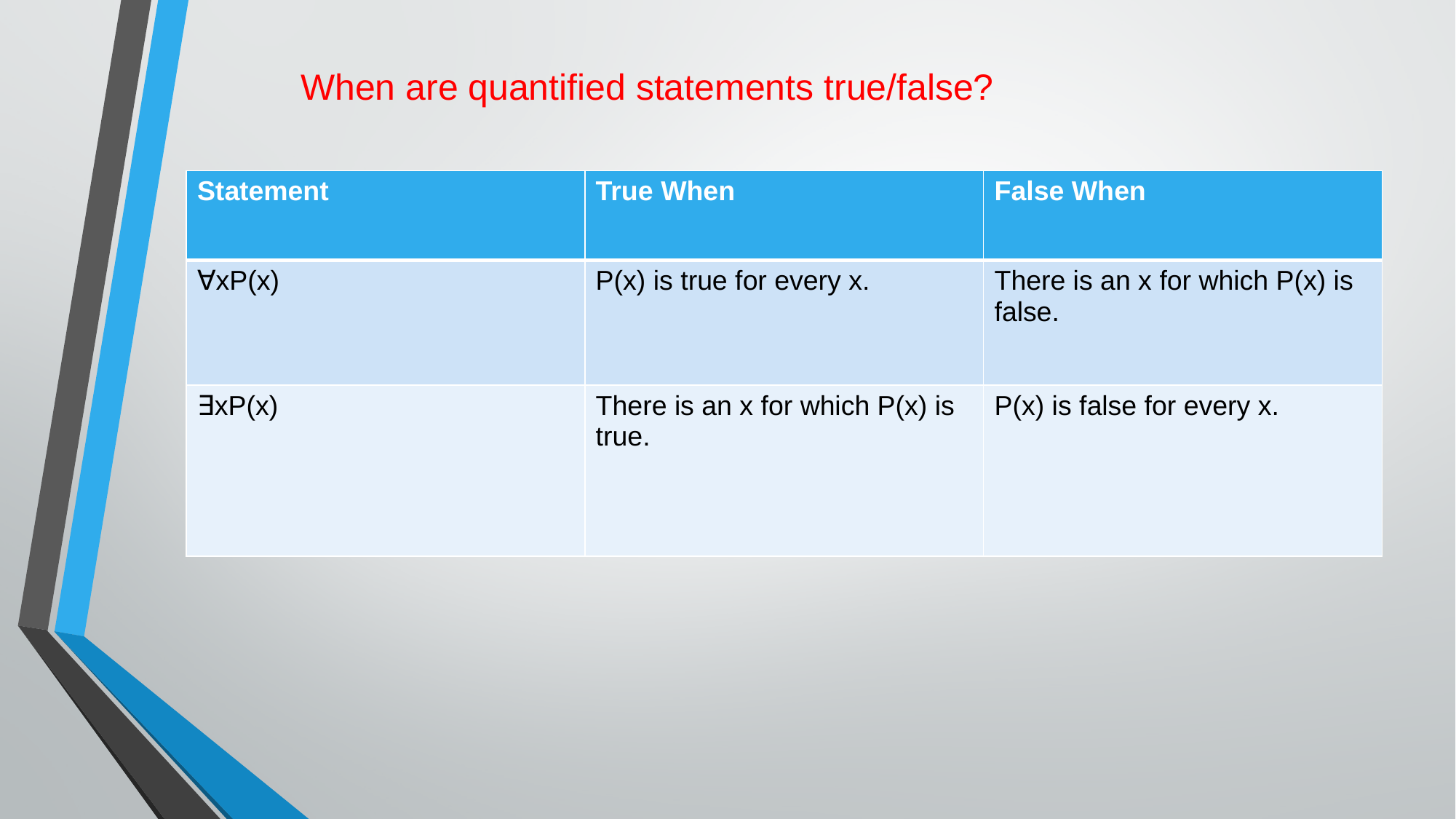

When are quantified statements true/false?
| Statement | True When | False When |
| --- | --- | --- |
| ∀xP(x) | P(x) is true for every x. | There is an x for which P(x) is false. |
| ∃xP(x) | There is an x for which P(x) is true. | P(x) is false for every x. |